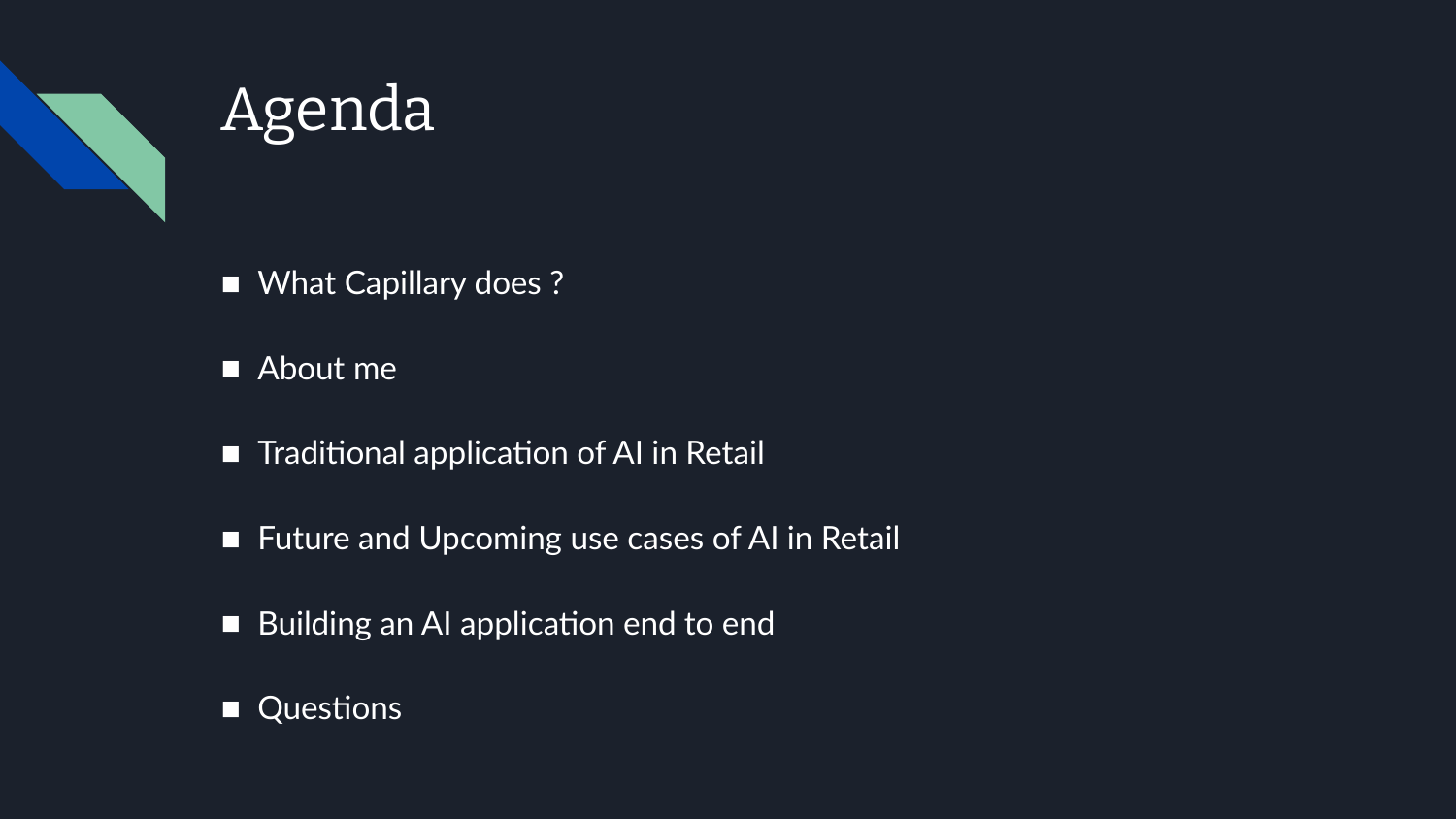

# Agenda
What Capillary does ?
About me
Traditional application of AI in Retail
Future and Upcoming use cases of AI in Retail
Building an AI application end to end
Questions